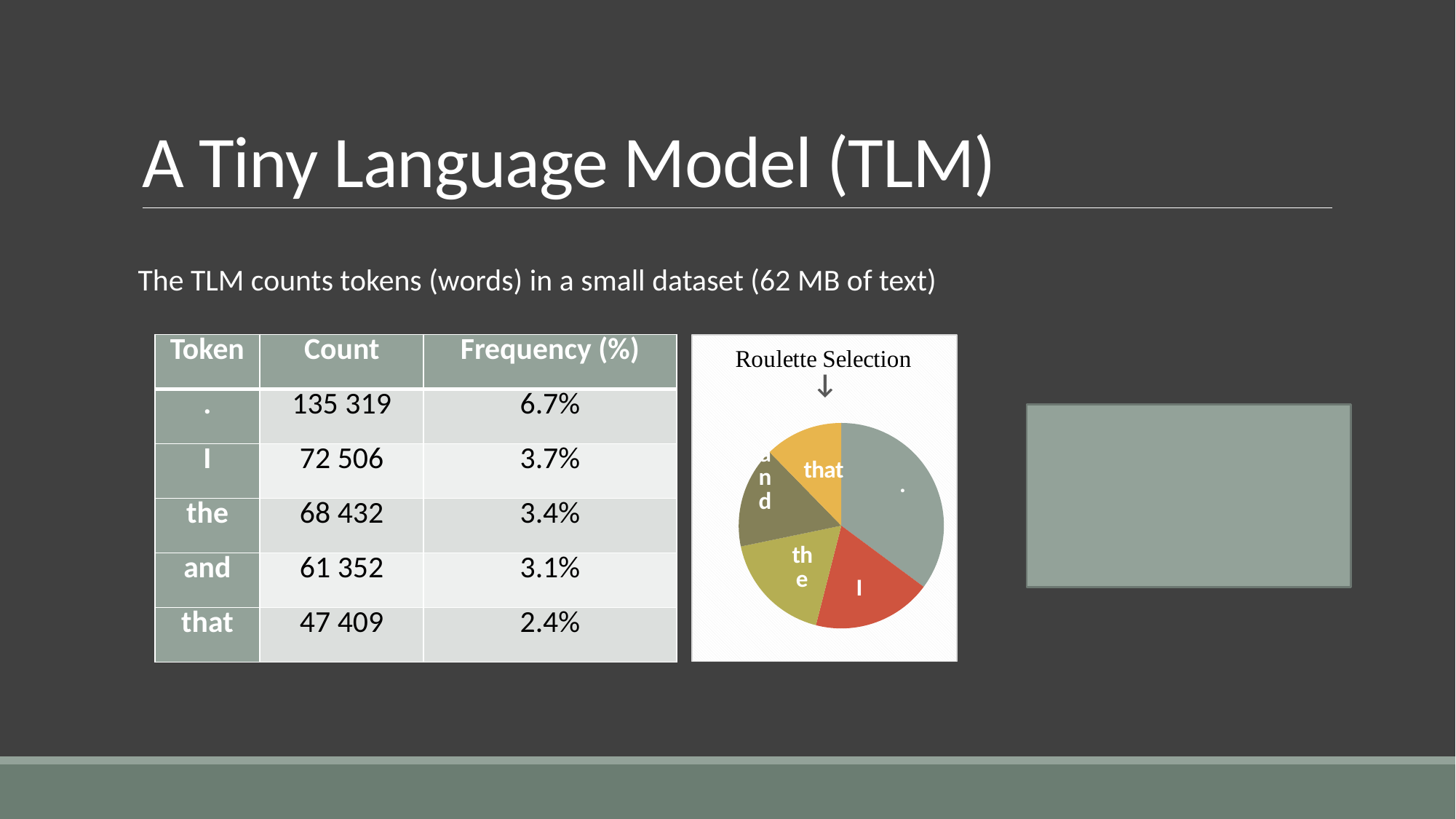

# A Tiny Language Model (TLM)
 The TLM counts tokens (words) in a small dataset (62 MB of text)

| Token | Count | Frequency (%) |
| --- | --- | --- |
| . | 135 319 | 6.7% |
| I | 72 506 | 3.7% |
| the | 68 432 | 3.4% |
| and | 61 352 | 3.1% |
| that | 47 409 | 2.4% |

### Chart: ↓

| Category |  |
|---|---|
| . | 135319.0 |
| I | 72506.0 |
| the | 68432.0 |
| and | 61352.0 |
| that | 47409.0 |